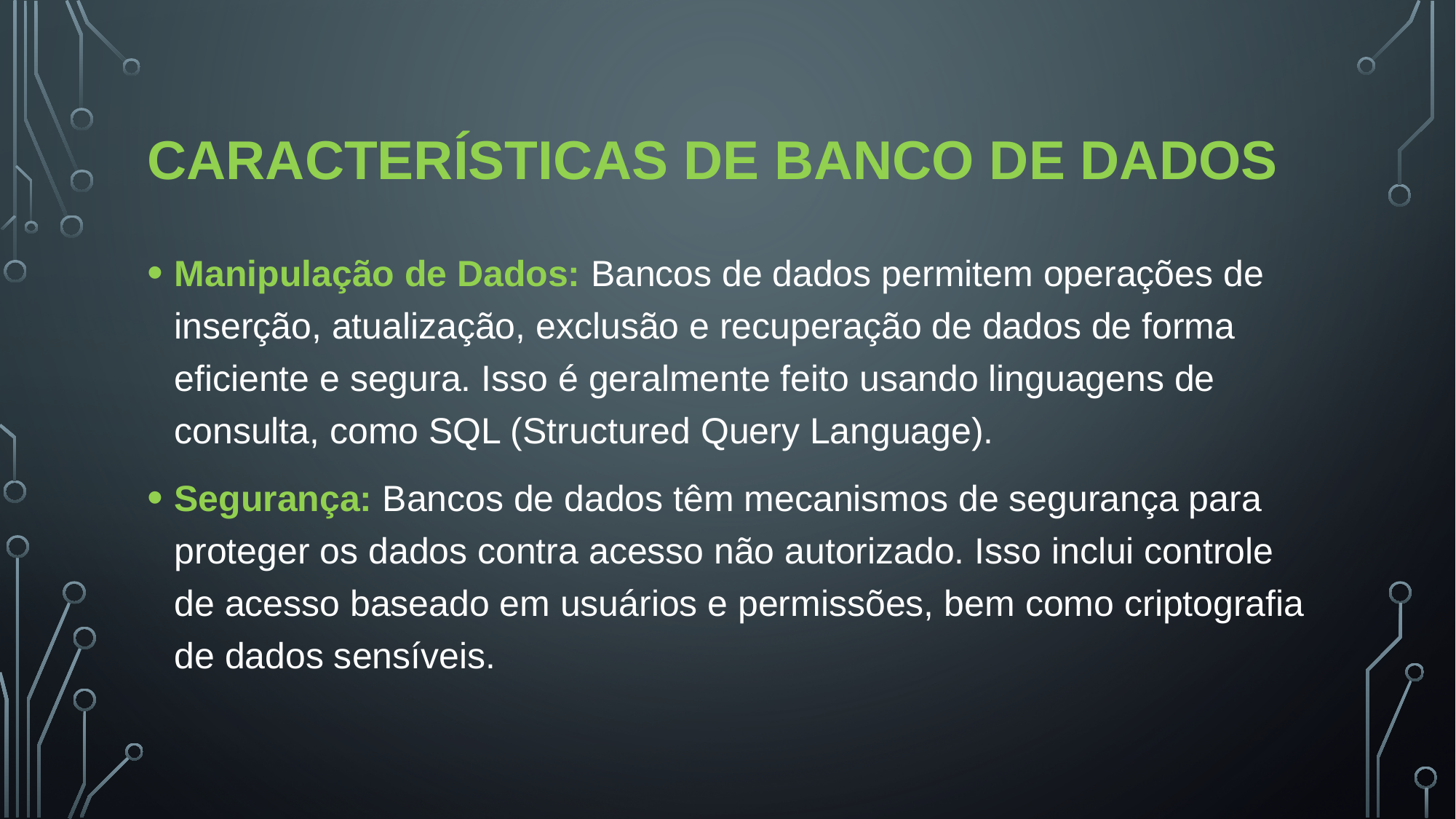

# Características de Banco de dados
Manipulação de Dados: Bancos de dados permitem operações de inserção, atualização, exclusão e recuperação de dados de forma eficiente e segura. Isso é geralmente feito usando linguagens de consulta, como SQL (Structured Query Language).
Segurança: Bancos de dados têm mecanismos de segurança para proteger os dados contra acesso não autorizado. Isso inclui controle de acesso baseado em usuários e permissões, bem como criptografia de dados sensíveis.